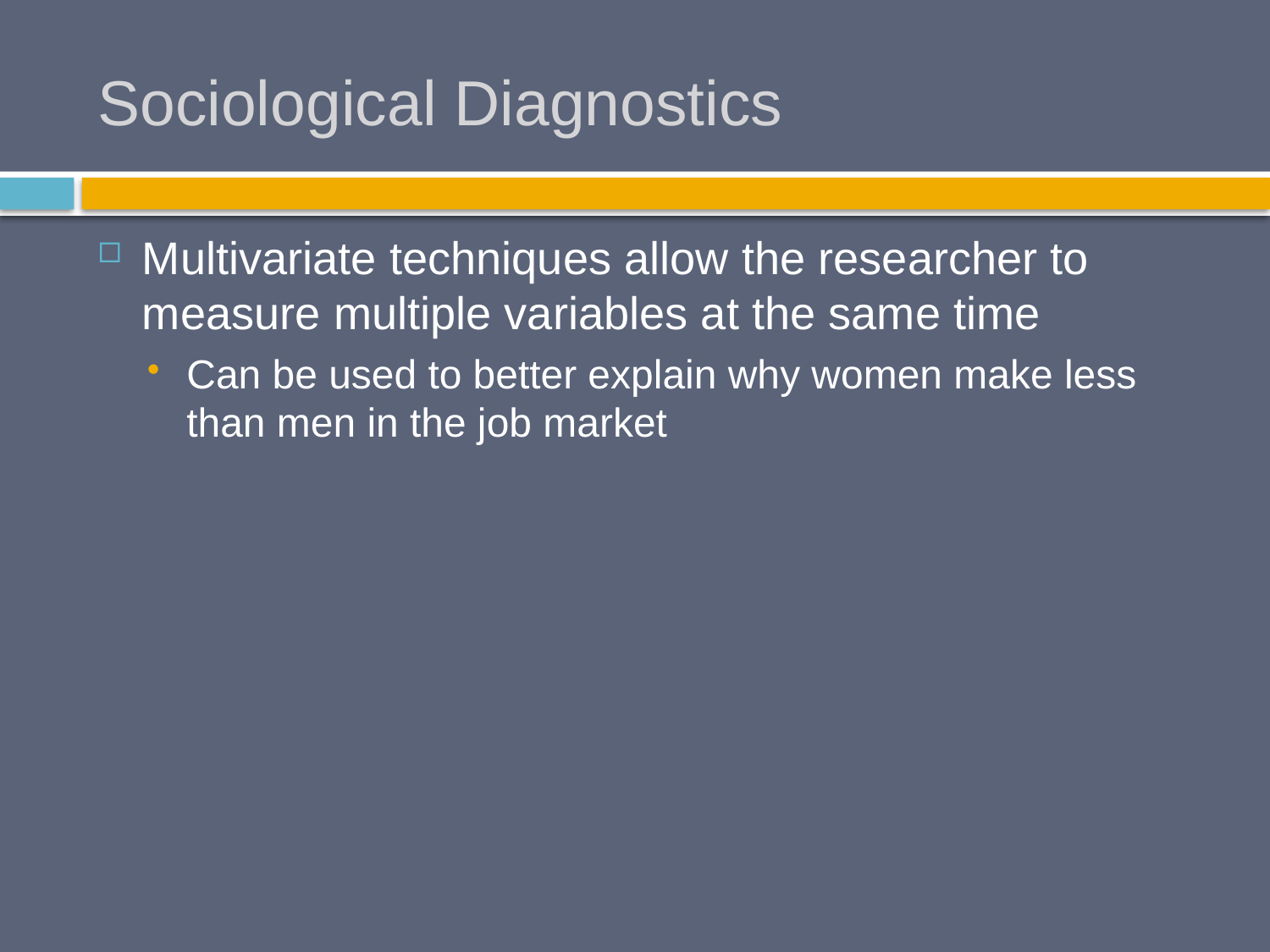

# Sociological Diagnostics
Multivariate techniques allow the researcher to measure multiple variables at the same time
Can be used to better explain why women make less than men in the job market